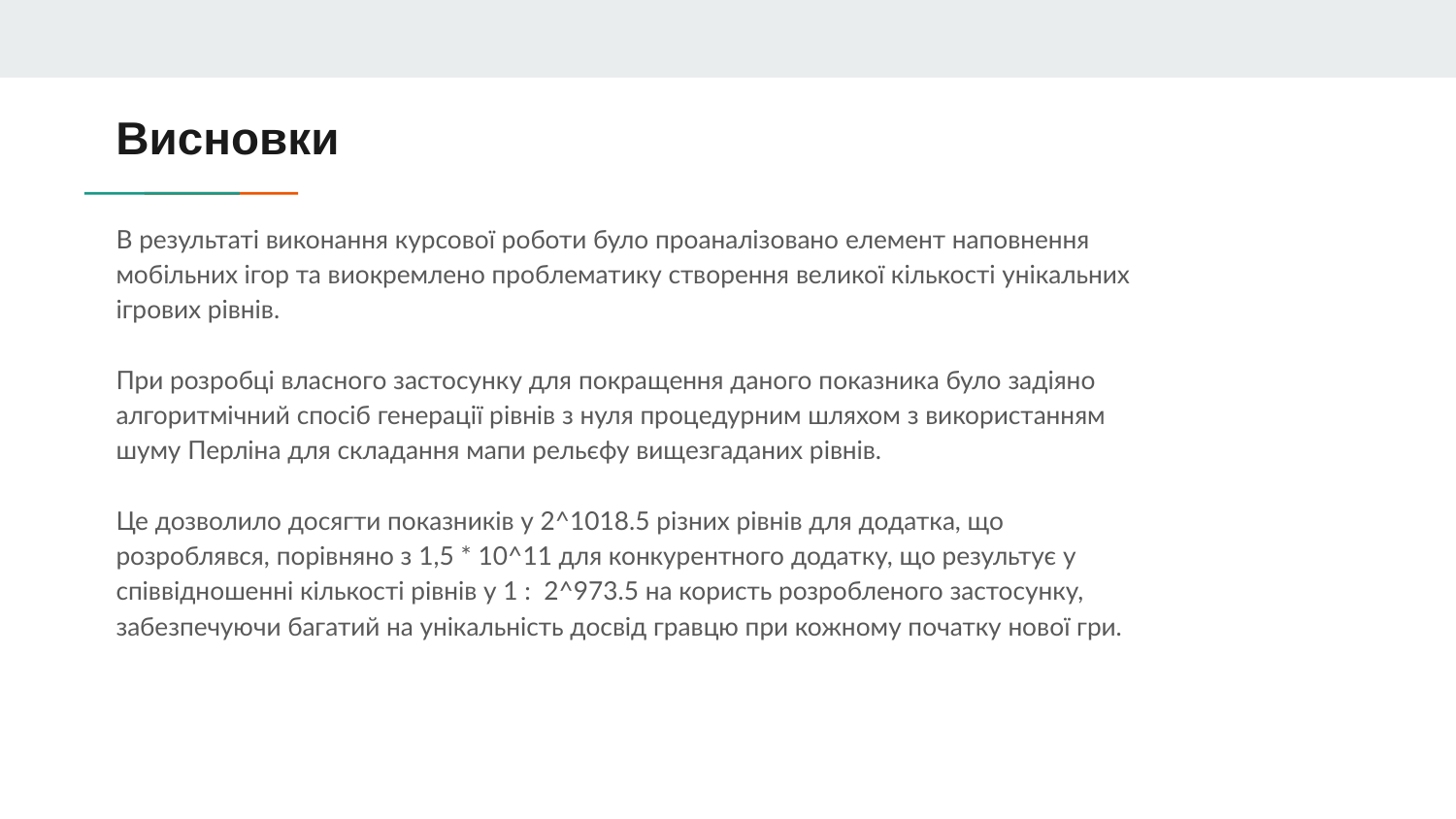

# Висновки
В результаті виконання курсової роботи було проаналізовано елемент наповнення мобільних ігор та виокремлено проблематику створення великої кількості унікальних ігрових рівнів.

При розробці власного застосунку для покращення даного показника було задіяно алгоритмічний спосіб генерації рівнів з нуля процедурним шляхом з використанням шуму Перліна для складання мапи рельєфу вищезгаданих рівнів.

Це дозволило досягти показників у 2^1018.5 різних рівнів для додатка, що розроблявся, порівняно з 1,5 * 10^11 для конкурентного додатку, що результує у співвідношенні кількості рівнів у 1 :  2^973.5 на користь розробленого застосунку, забезпечуючи багатий на унікальність досвід гравцю при кожному початку нової гри.